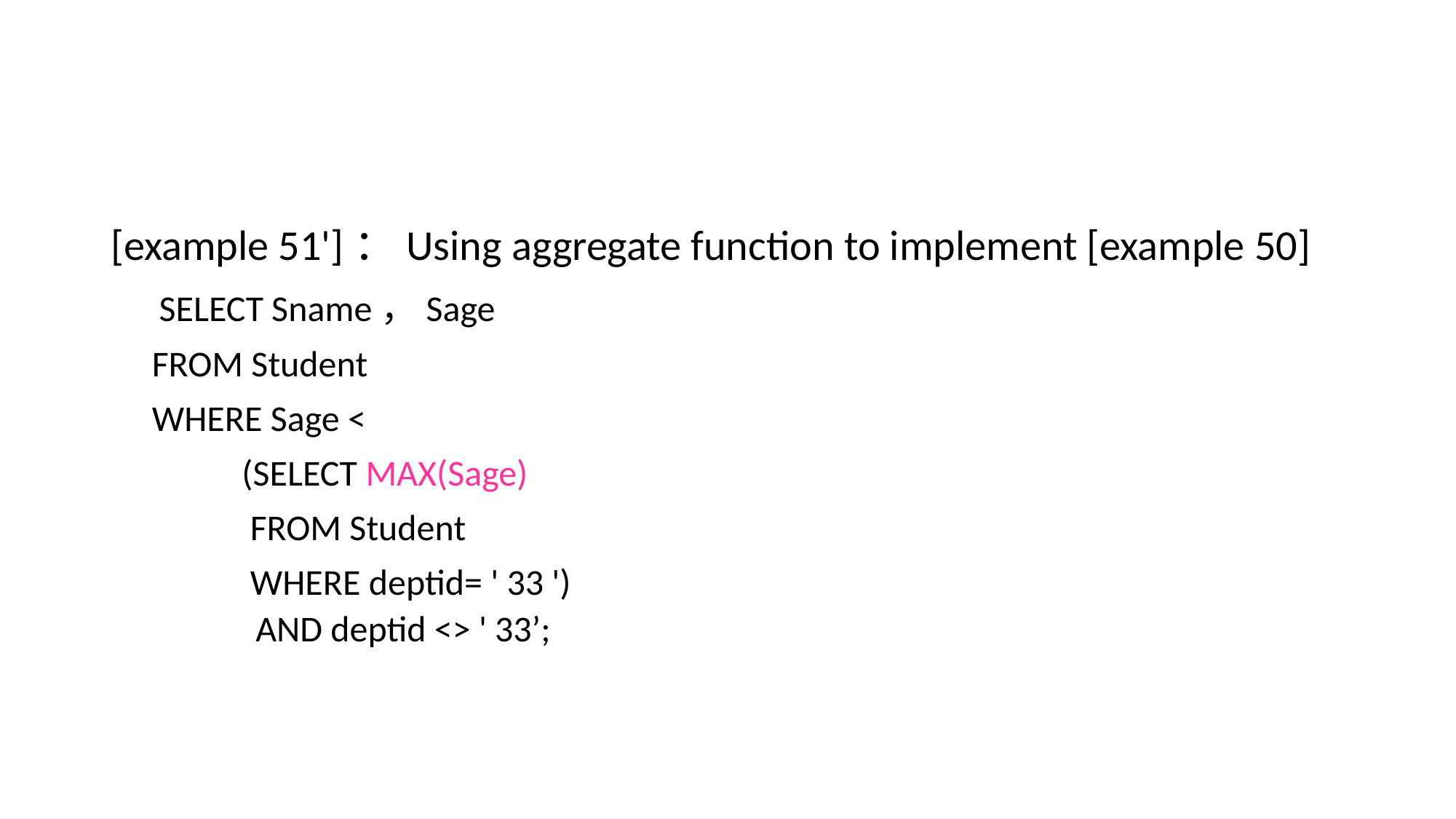

#
[example 51']：Using aggregate function to implement [example 50]
     SELECT Sname，Sage
     FROM Student
     WHERE Sage <
                (SELECT MAX(Sage)
                 FROM Student
                 WHERE deptid= ' 33 ')
           AND deptid <> ' 33’;